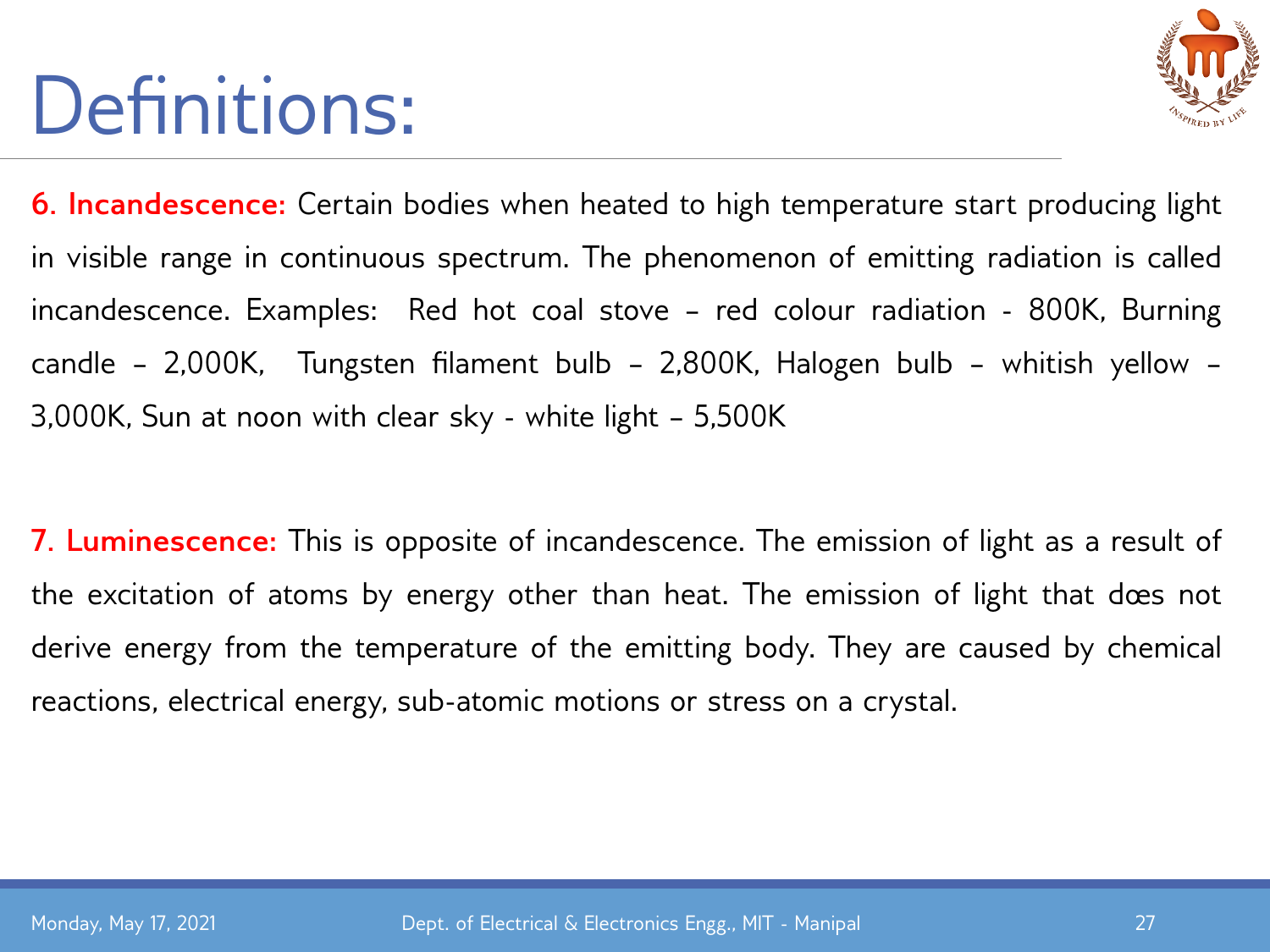

# Definitions:
6. Incandescence: Certain bodies when heated to high temperature start producing light in visible range in continuous spectrum. The phenomenon of emitting radiation is called incandescence. Examples:  Red hot coal stove – red colour radiation - 800K, Burning candle – 2,000K,  Tungsten filament bulb – 2,800K, Halogen bulb – whitish yellow – 3,000K, Sun at noon with clear sky - white light – 5,500K

7. Luminescence: This is opposite of incandescence. The emission of light as a result of the excitation of atoms by energy other than heat. The emission of light that does not derive energy from the temperature of the emitting body. They are caused by chemical reactions, electrical energy, sub-atomic motions or stress on a crystal.
Monday, May 17, 2021
Dept. of Electrical & Electronics Engg., MIT - Manipal
27